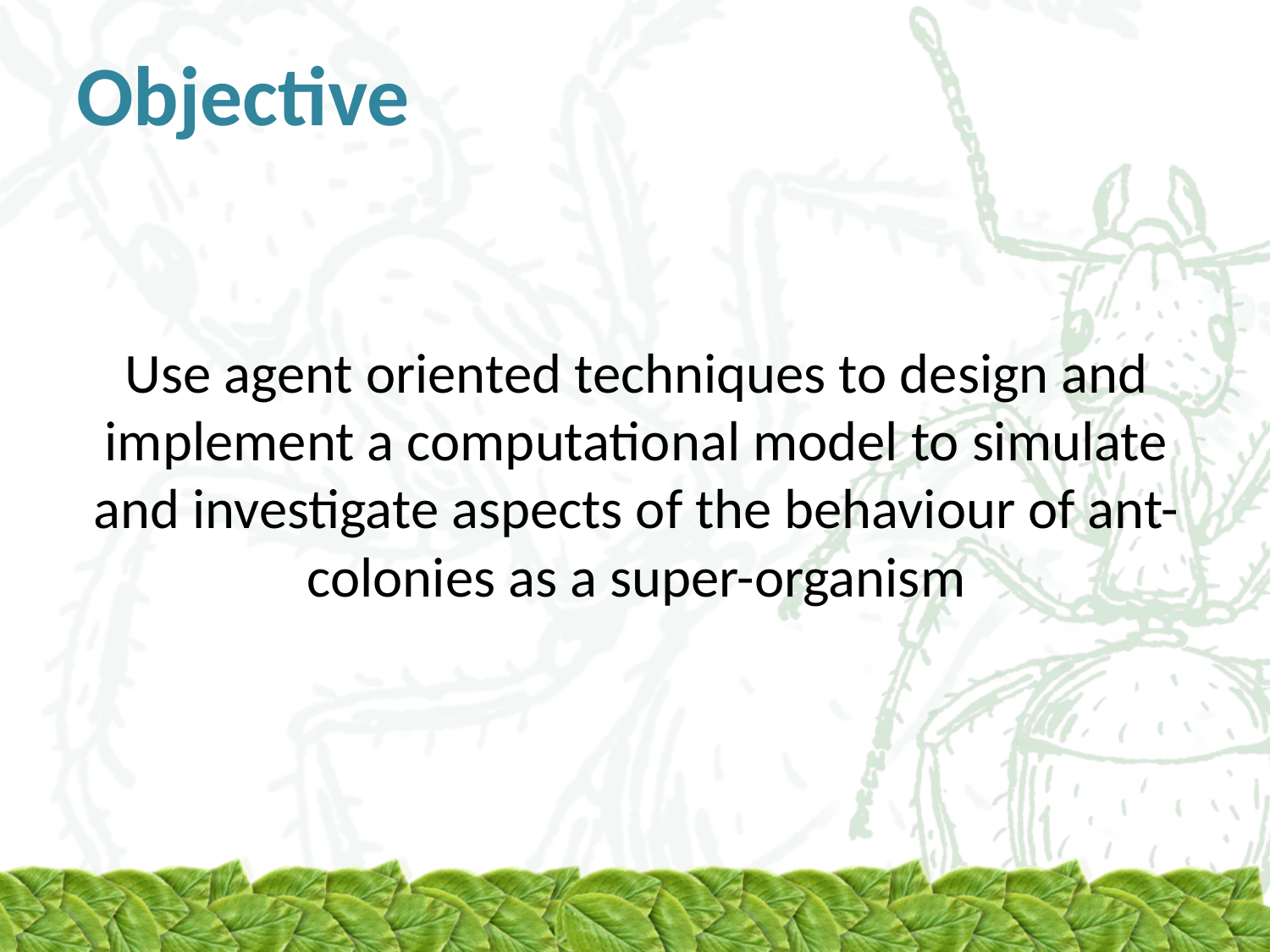

# Objective
Use agent oriented techniques to design and implement a computational model to simulate and investigate aspects of the behaviour of ant-colonies as a super-organism